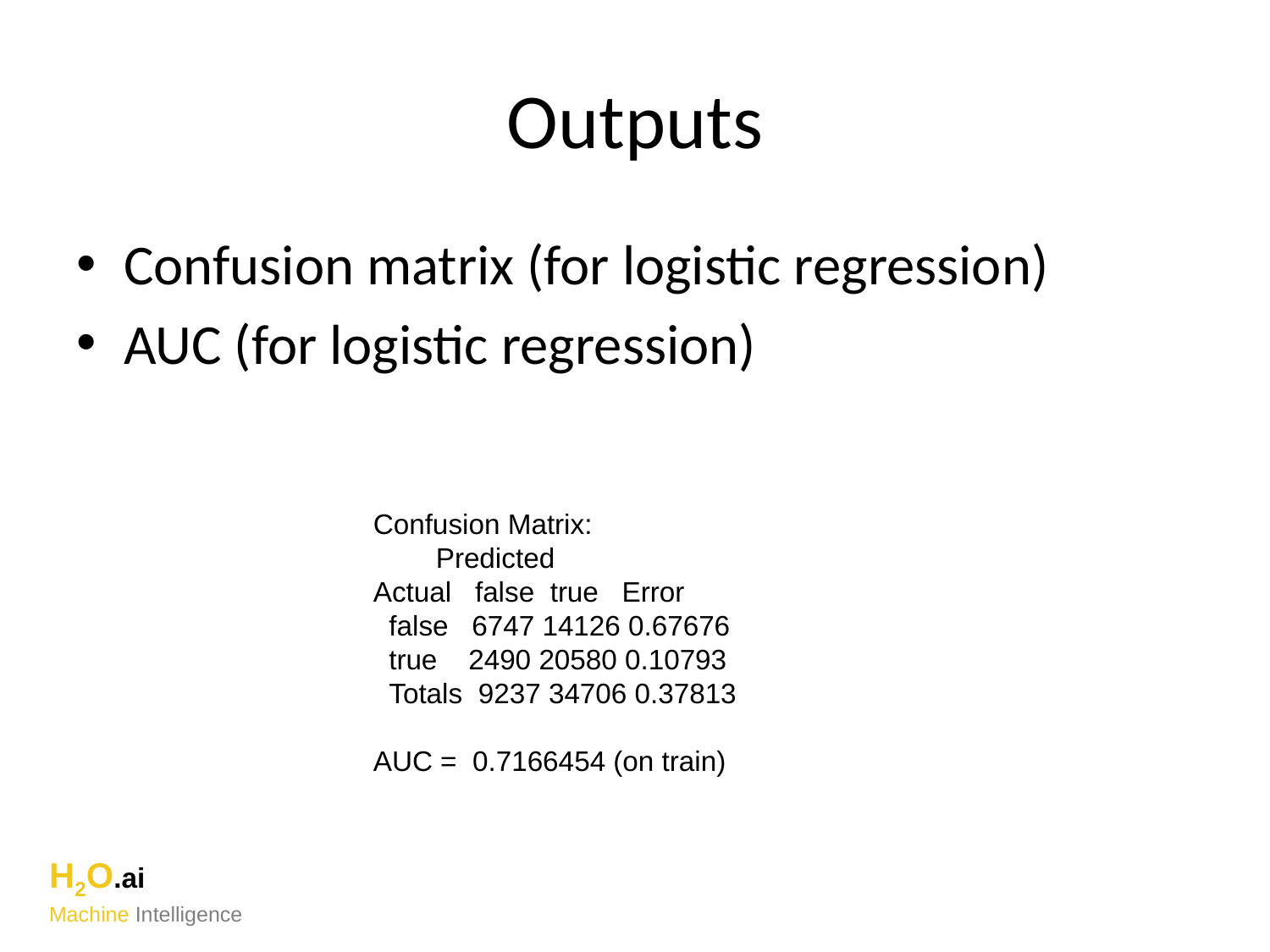

# Outputs
Confusion matrix (for logistic regression)
AUC (for logistic regression)
Confusion Matrix:
        Predicted
Actual   false  true   Error
  false   6747 14126 0.67676
  true    2490 20580 0.10793
  Totals  9237 34706 0.37813

AUC =  0.7166454 (on train)
H2O.ai
Machine Intelligence